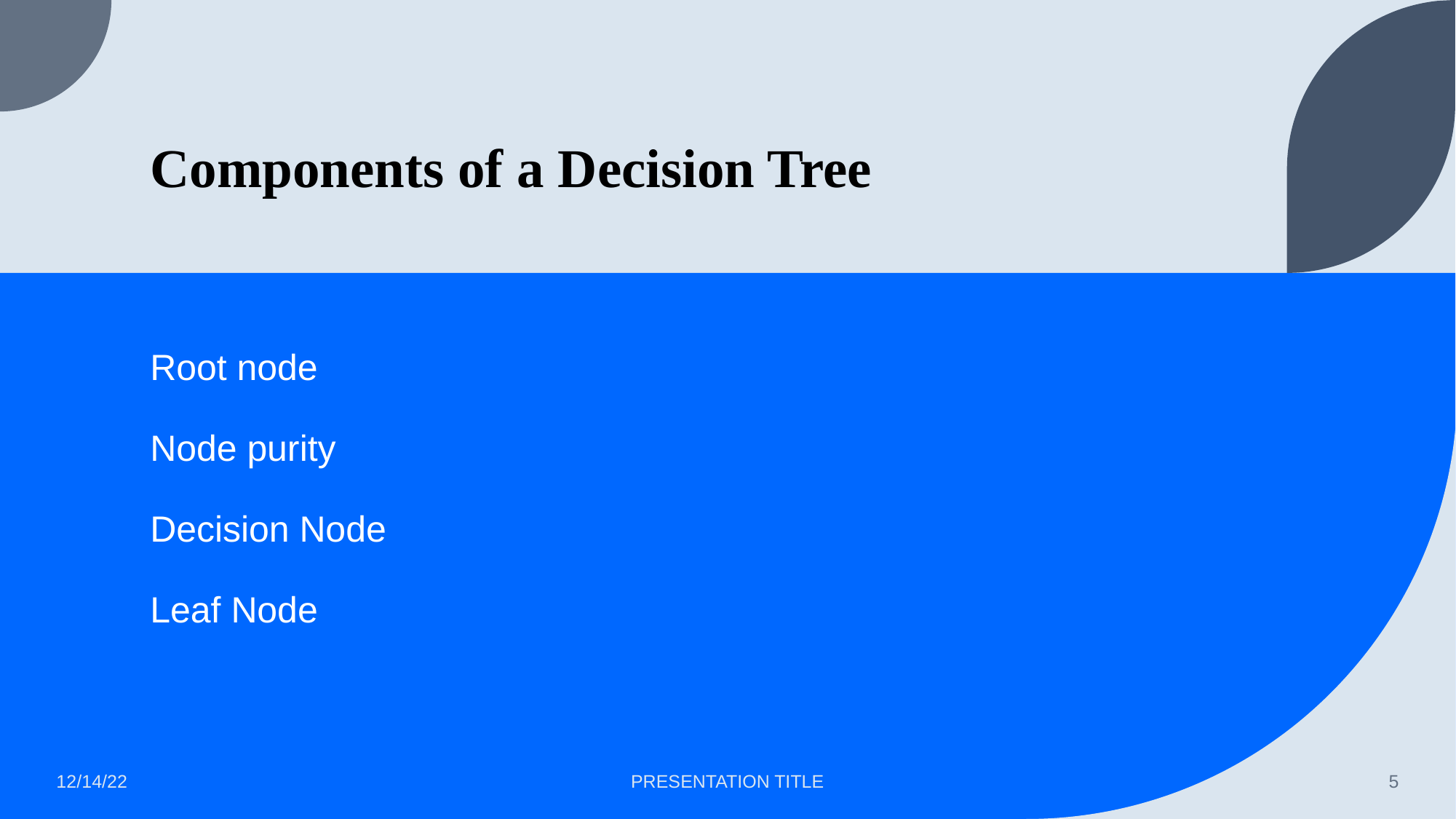

# Components of a Decision Tree
Root node
Node purity
Decision Node
Leaf Node
12/14/22
PRESENTATION TITLE
5